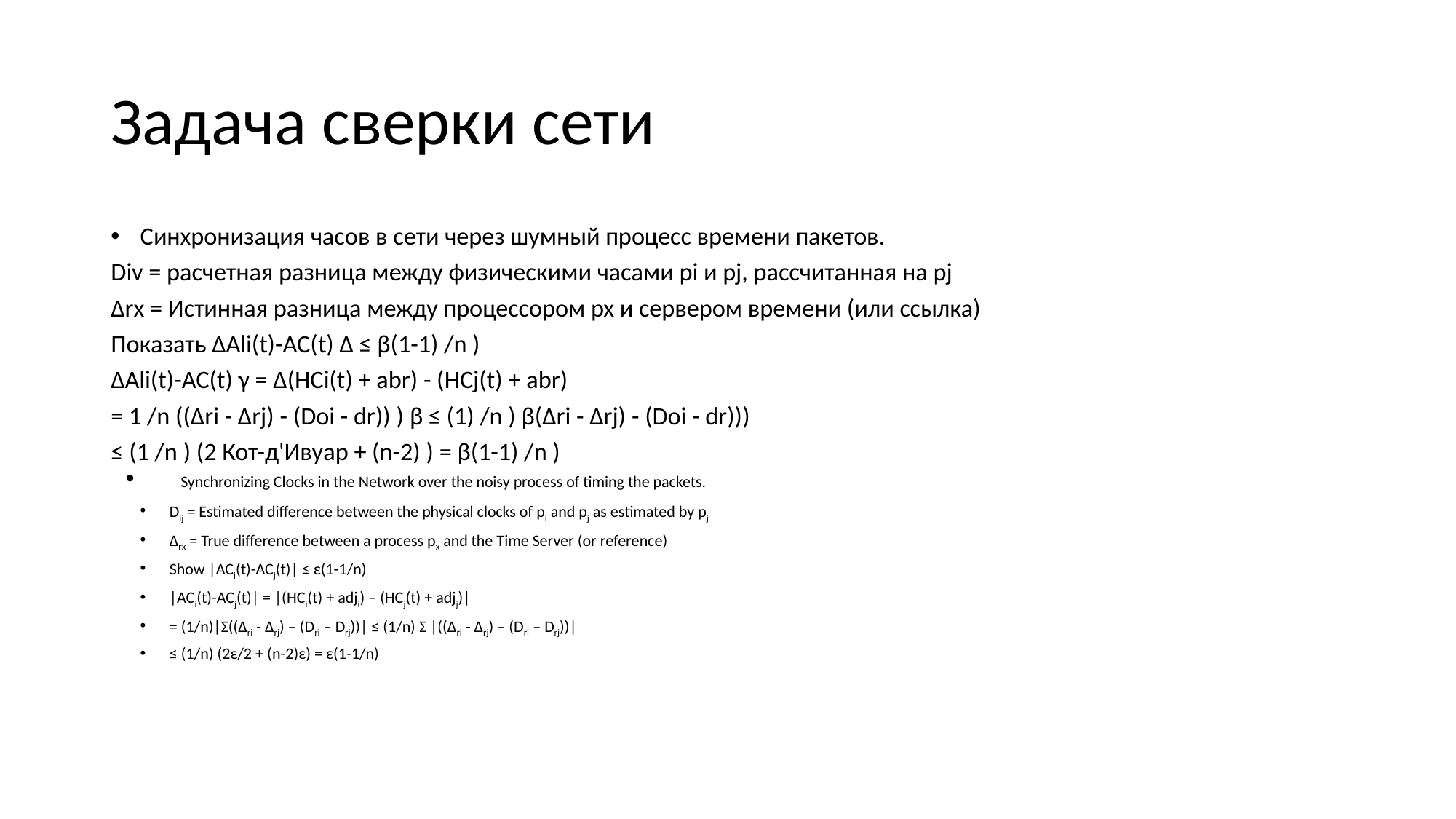

# Задача сверки сети
Синхронизация часов в сети через шумный процесс времени пакетов.
Div = расчетная разница между физическими часами pi и pj, рассчитанная на pj
Δrx = Истинная разница между процессором px и сервером времени (или ссылка)
Показать ΔAli(t)-AC(t) Δ ≤ β(1-1) /n )
ΔAli(t)-AC(t) γ = Δ(HCi(t) + abr) - (HCj(t) + abr)
= 1 /n ((Δri - Δrj) - (Doi - dr)) ) β ≤ (1) /n ) β(Δri - Δrj) - (Doi - dr)))
≤ (1 /n ) (2 Кот-д'Ивуар + (n-2) ) = β(1-1) /n )
  Synchronizing Clocks in the Network over the noisy process of timing the packets.
Dij = Estimated difference between the physical clocks of pi and pj as estimated by pj
Δrx = True difference between a process px and the Time Server (or reference)
Show |ACi(t)-ACj(t)| ≤ ε(1-1/n)
|ACi(t)-ACj(t)| = |(HCi(t) + adji) – (HCj(t) + adjj)|
= (1/n)|Σ((Δri - Δrj) – (Dri – Drj))| ≤ (1/n) Σ |((Δri - Δrj) – (Dri – Drj))|
≤ (1/n) (2ε/2 + (n-2)ε) = ε(1-1/n)